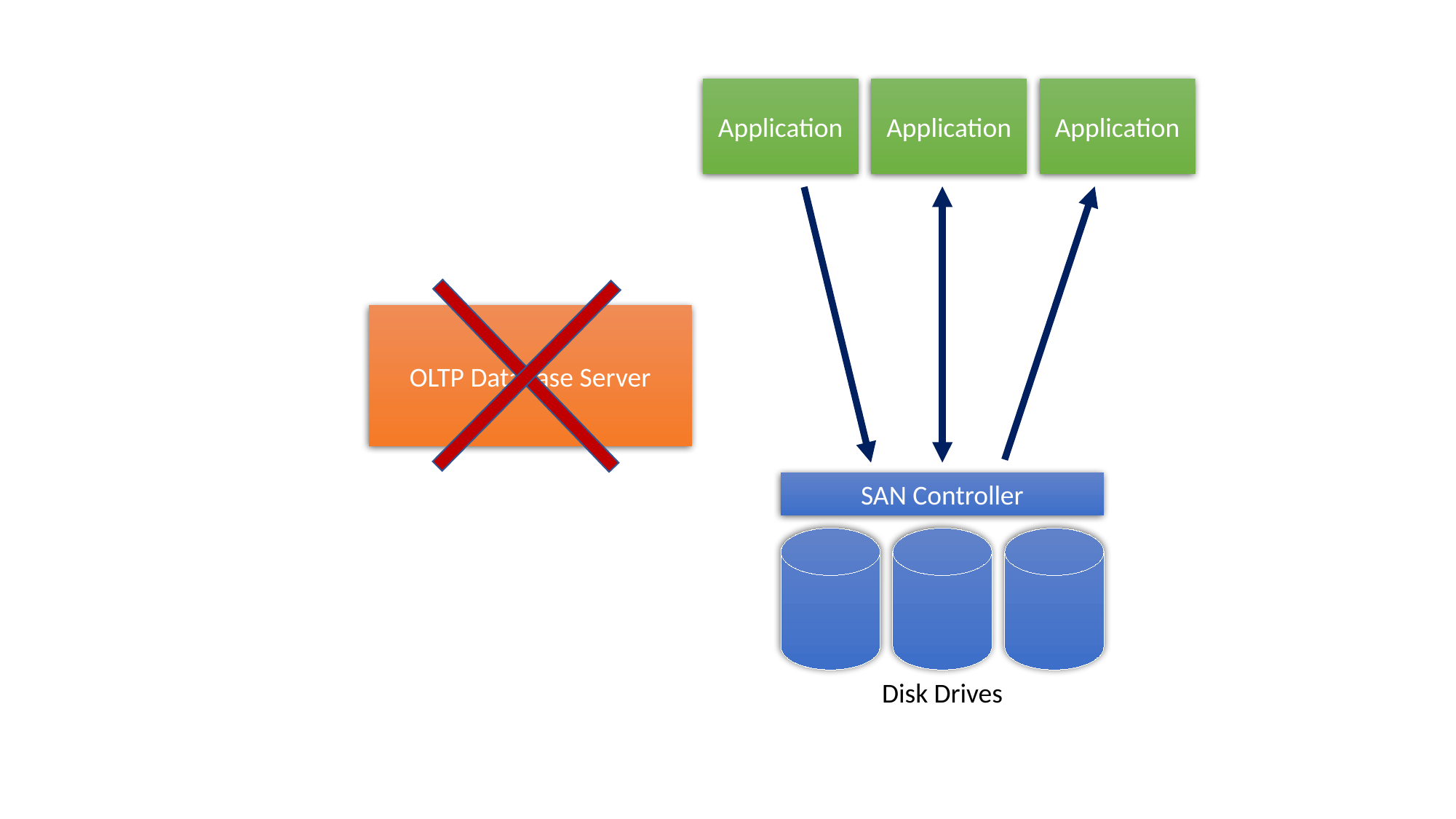

Application
Application
Application

OLTP Database Server
SAN Controller

Disk Drives